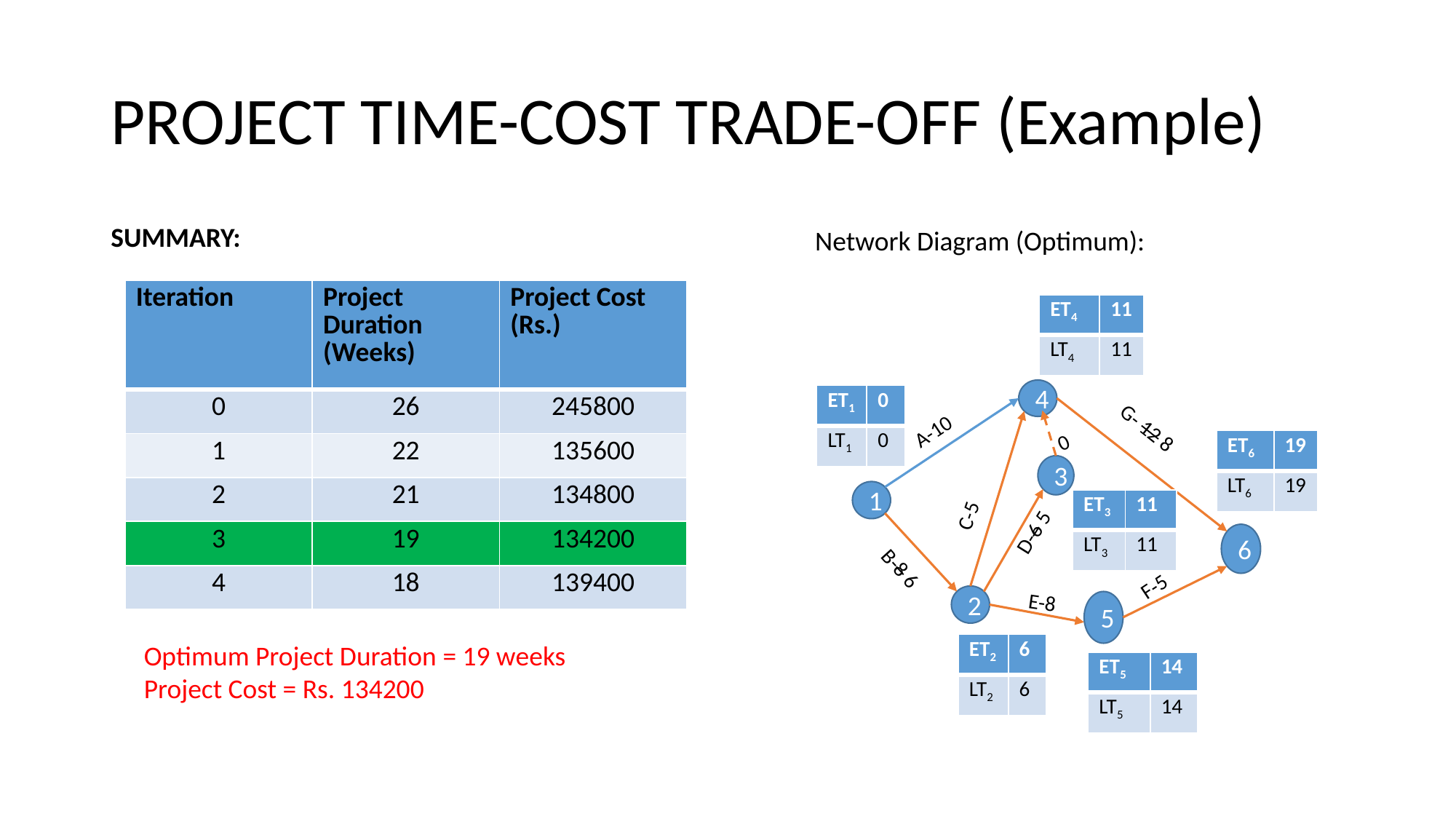

# PROJECT TIME-COST TRADE-OFF (Example)
SUMMARY:

Network Diagram (Optimum):

| Iteration | Project Duration (Weeks) | Project Cost (Rs.) |
| --- | --- | --- |
| 0 | 26 | 245800 |
| 1 | 22 | 135600 |
| 2 | 21 | 134800 |
| 3 | 19 | 134200 |
| 4 | 18 | 139400 |
| ET4 | 11 |
| --- | --- |
| LT4 | 11 |
4
| ET1 | 0 |
| --- | --- |
| LT1 | 0 |
A-10
G- 12 8
0
| ET6 | 19 |
| --- | --- |
| LT6 | 19 |
3
1
C-5
| ET3 | 11 |
| --- | --- |
| LT3 | 11 |
D-6 5
6
B-8 6
F-5
E-8
2
5
Optimum Project Duration = 19 weeks
Project Cost = Rs. 134200
| ET2 | 6 |
| --- | --- |
| LT2 | 6 |
| ET5 | 14 |
| --- | --- |
| LT5 | 14 |